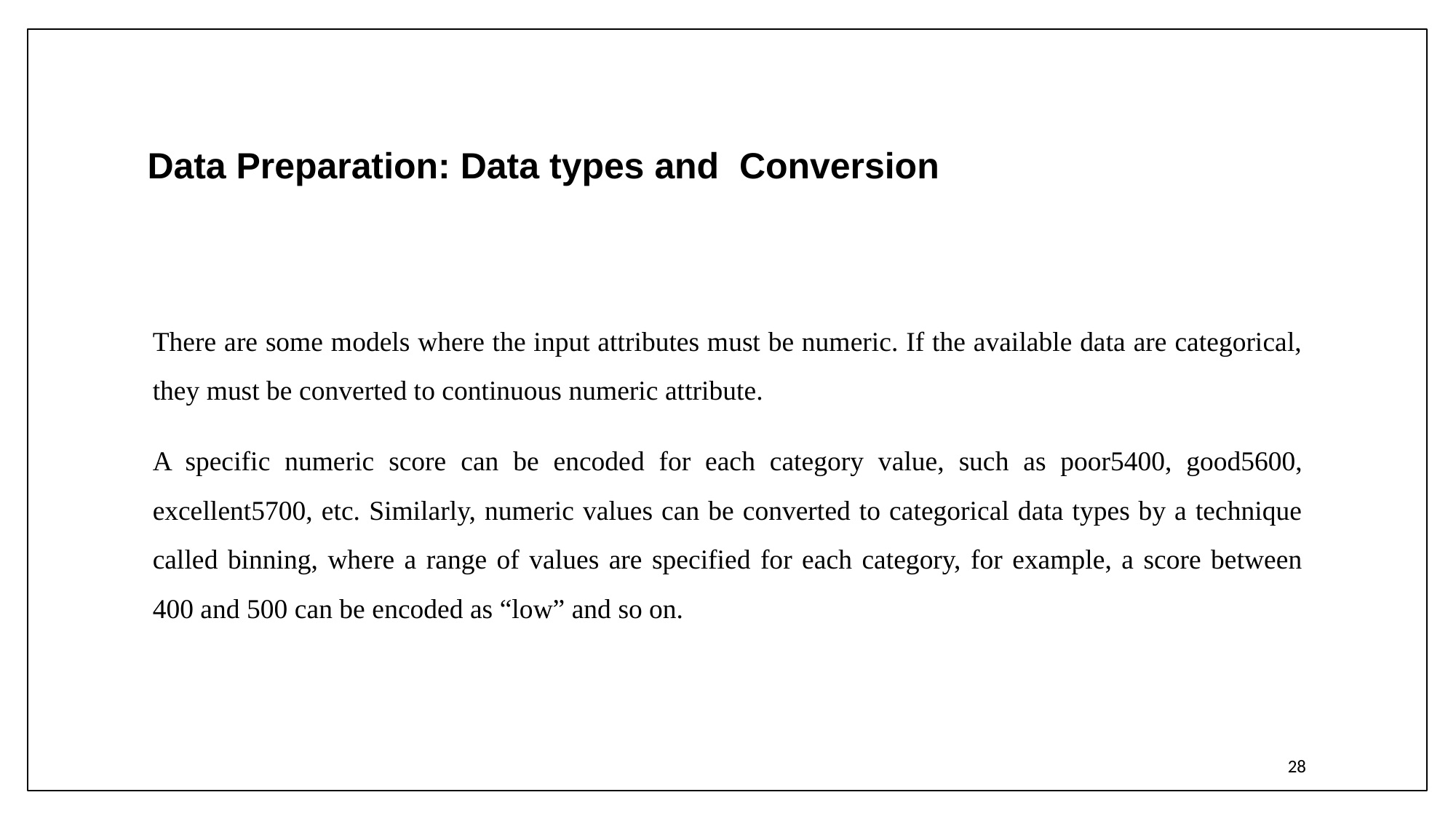

# Data Preparation: Data types and  Conversion

There are some models where the input attributes must be numeric. If the available data are categorical, they must be converted to continuous numeric attribute.
A specific numeric score can be encoded for each category value, such as poor5400, good5600, excellent5700, etc. Similarly, numeric values can be converted to categorical data types by a technique called binning, where a range of values are specified for each category, for example, a score between 400 and 500 can be encoded as “low” and so on.
28